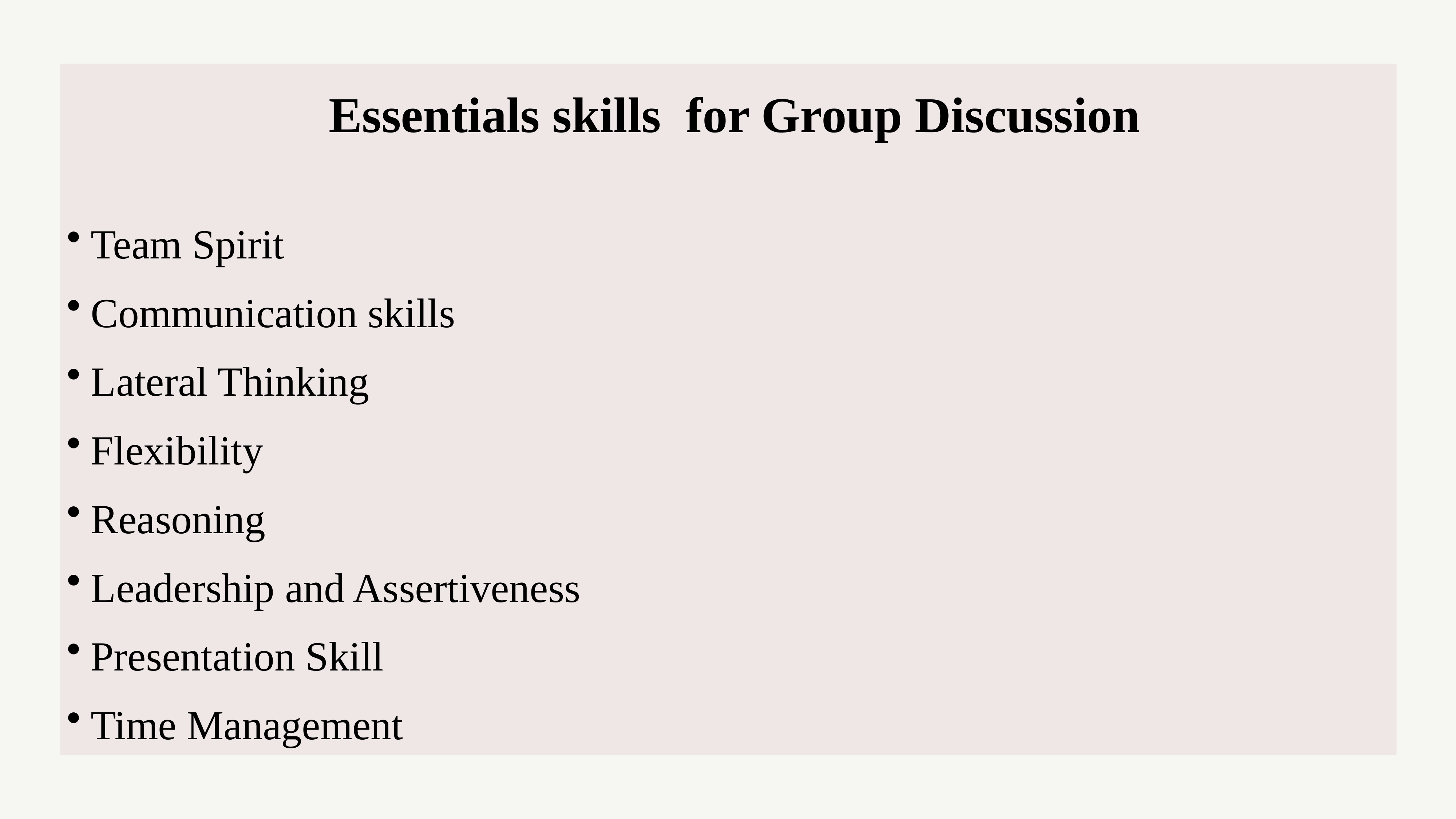

Essentials skills  for Group Discussion

Team Spirit
Communication skills
Lateral Thinking
Flexibility
Reasoning
Leadership and Assertiveness
Presentation Skill
Time Management